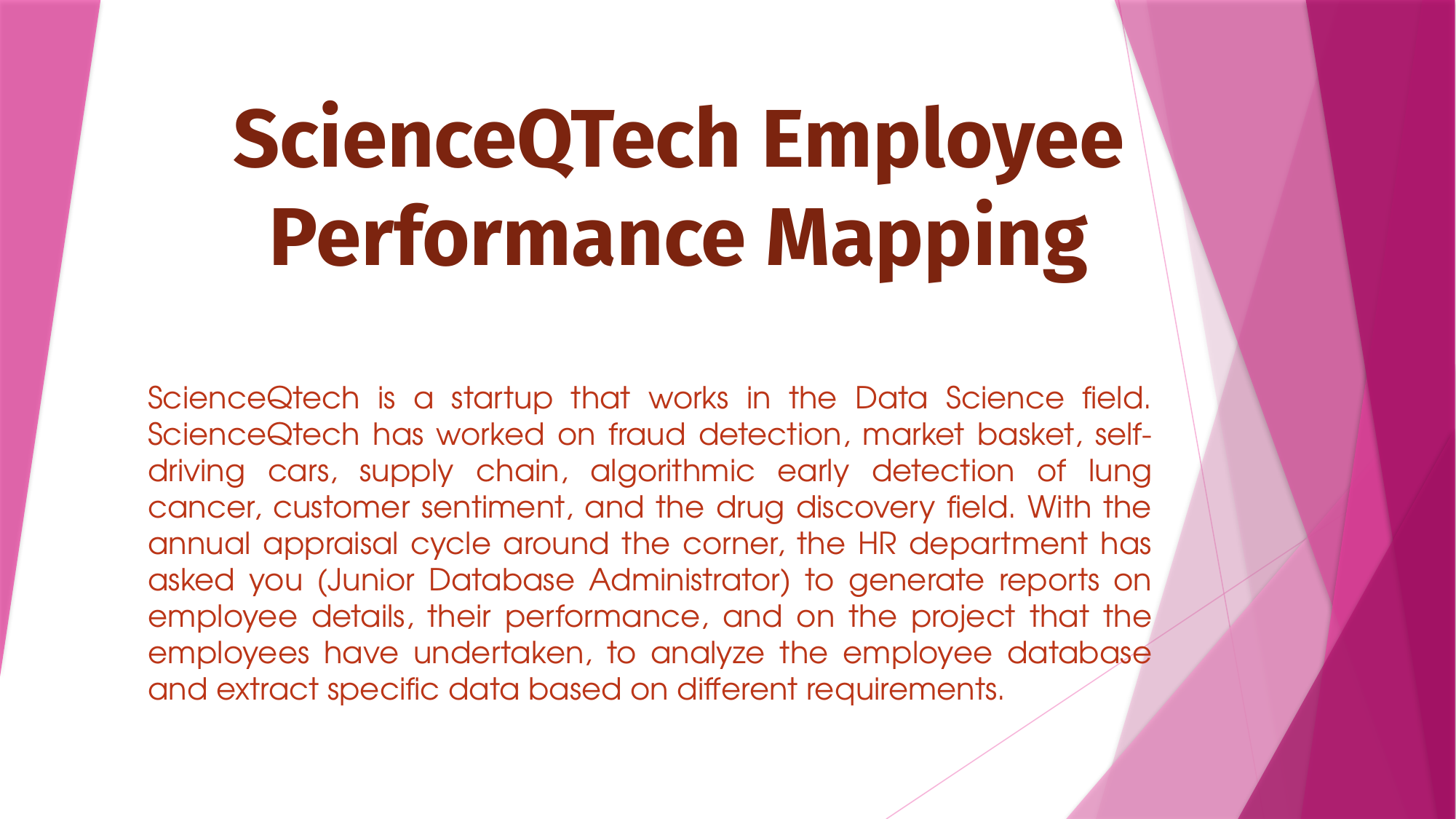

ScienceQTech Employee
Performance Mapping
ScienceQtech is a startup that works in the Data Science field. ScienceQtech has worked on fraud detection, market basket, self-driving cars, supply chain, algorithmic early detection of lung cancer, customer sentiment, and the drug discovery field. With the annual appraisal cycle around the corner, the HR department has asked you (Junior Database Administrator) to generate reports on employee details, their performance, and on the project that the employees have undertaken, to analyze the employee database and extract specific data based on different requirements.